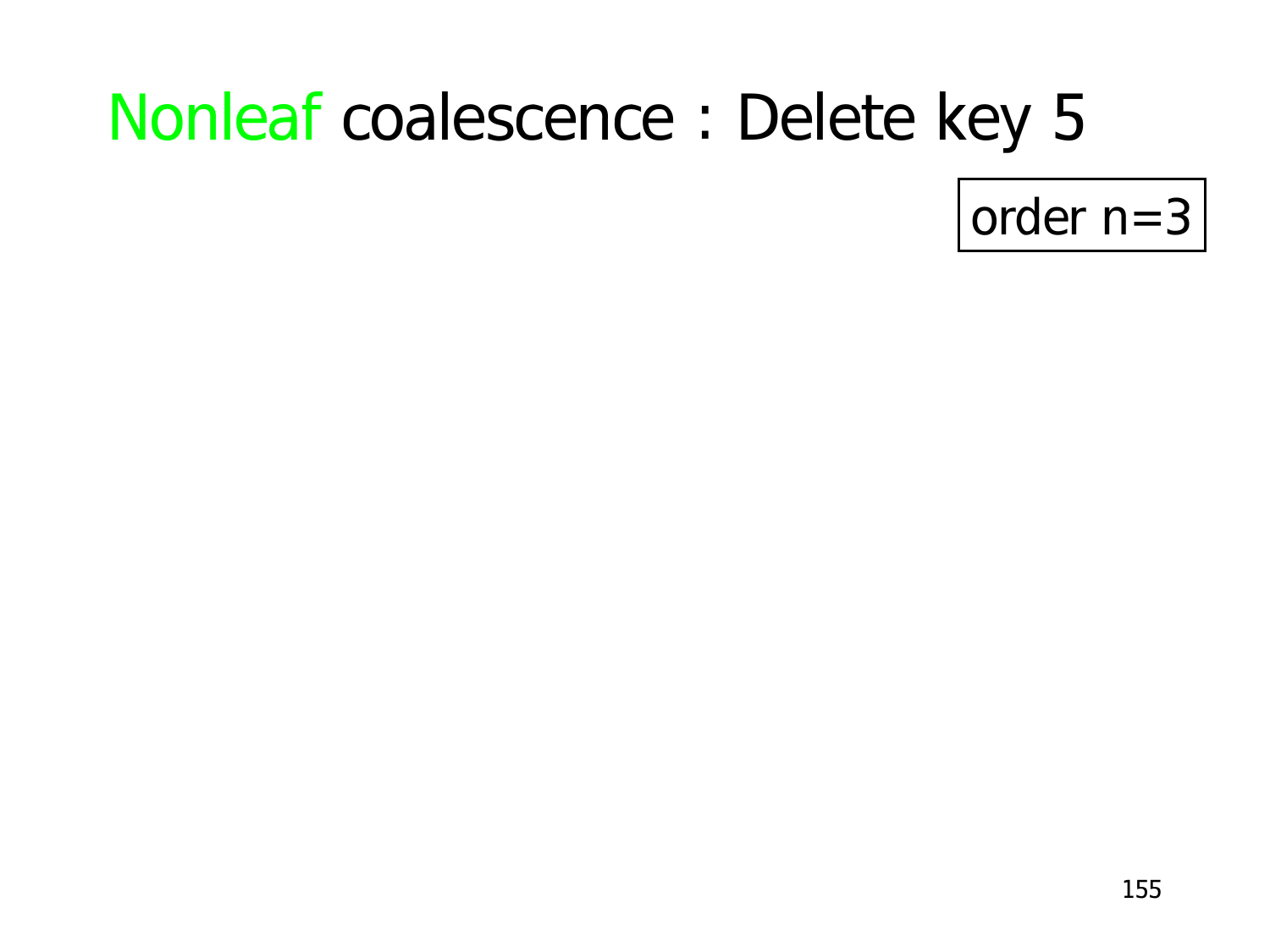

Nonleaf coalescence : Delete key 5
order n=3
155